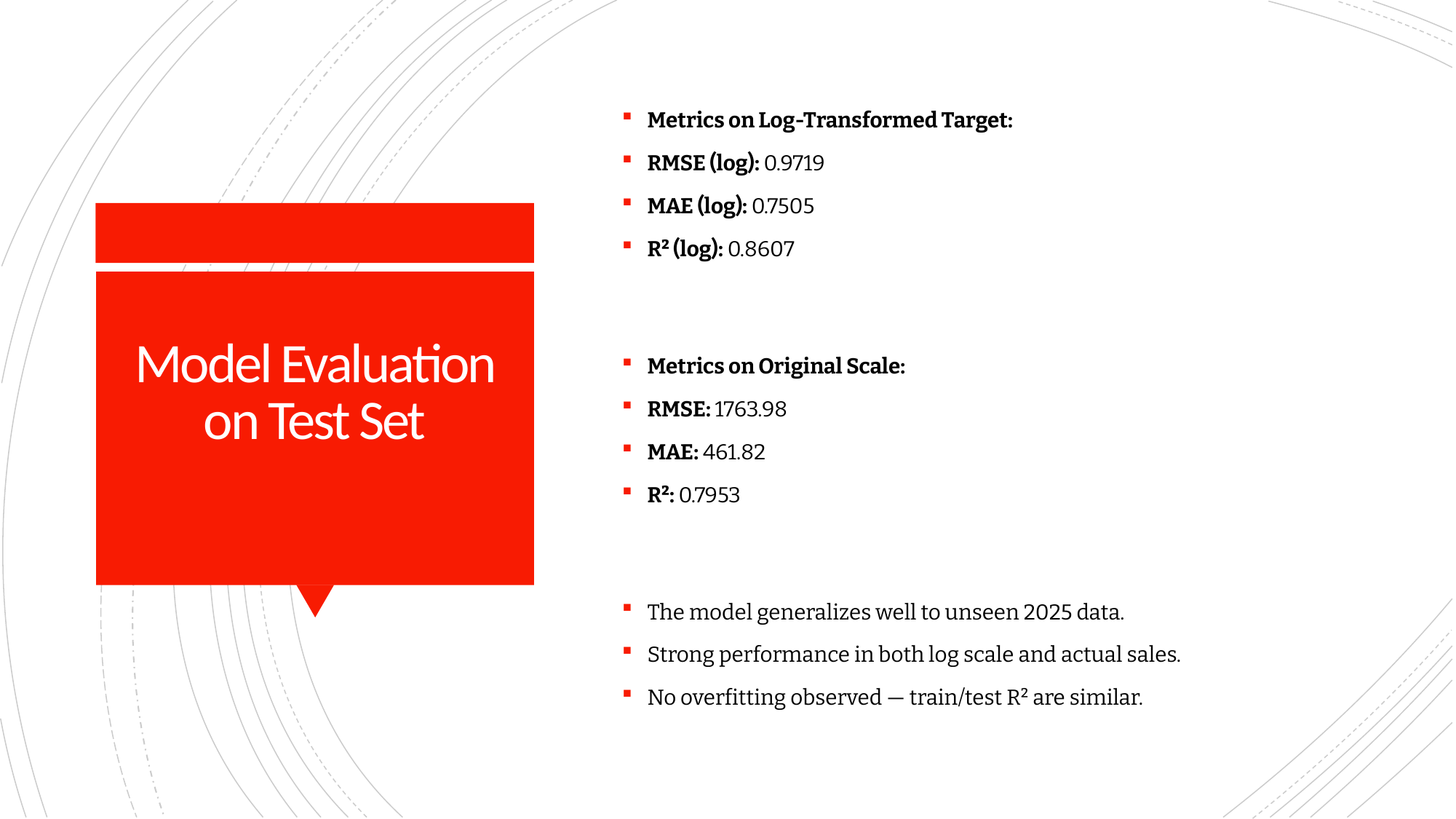

Metrics on Log-Transformed Target:
RMSE (log): 0.9719
MAE (log): 0.7505
R² (log): 0.8607

Metrics on Original Scale:
RMSE: 1763.98
MAE: 461.82
R²: 0.7953

The model generalizes well to unseen 2025 data.
Strong performance in both log scale and actual sales.
No overfitting observed — train/test R² are similar.

# Model Evaluation on Test Set